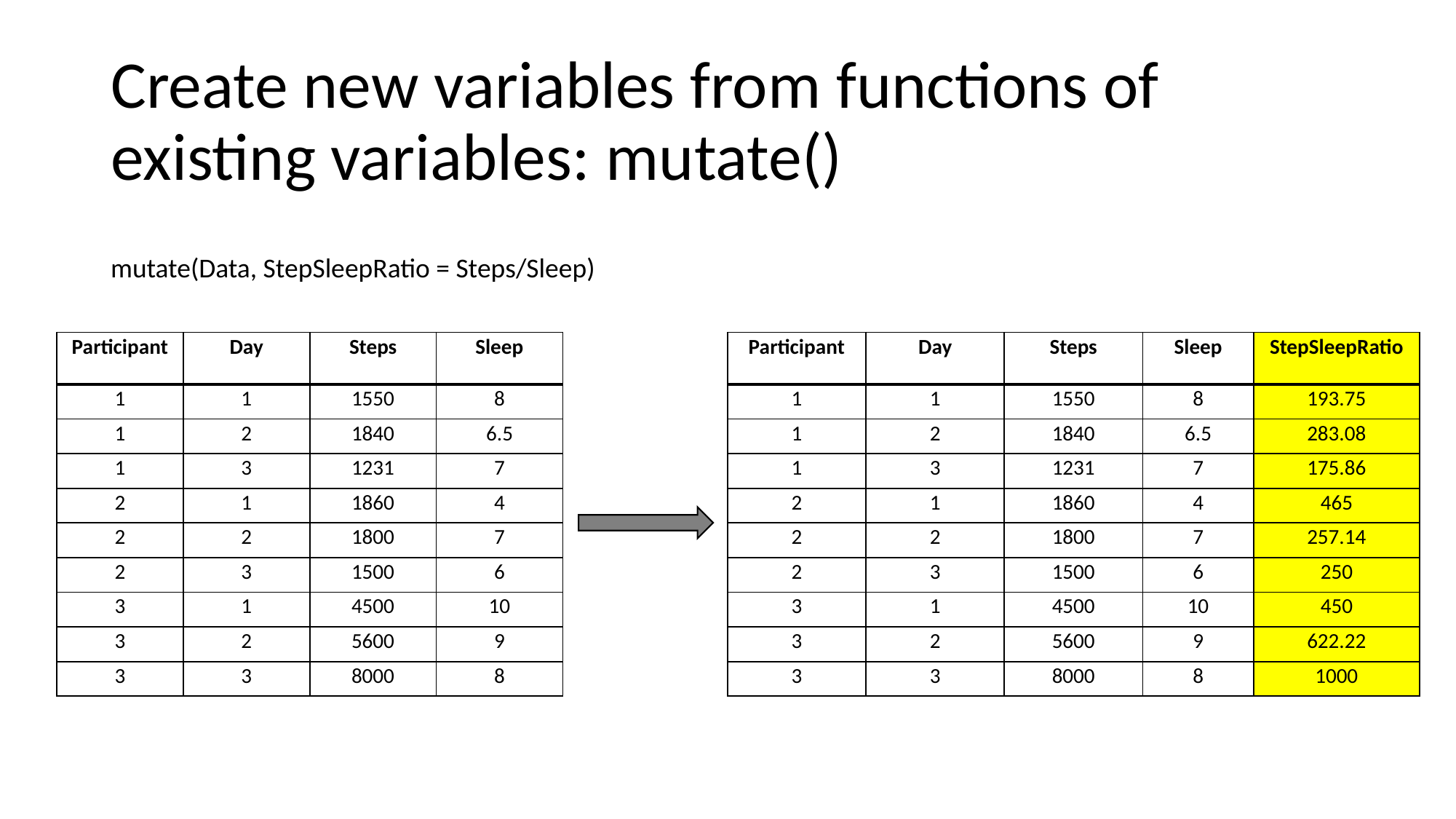

# Create new variables from functions of existing variables: mutate()
mutate(Data, StepSleepRatio = Steps/Sleep)
| Participant | Day | Steps | Sleep | StepSleepRatio |
| --- | --- | --- | --- | --- |
| 1 | 1 | 1550 | 8 | 193.75 |
| 1 | 2 | 1840 | 6.5 | 283.08 |
| 1 | 3 | 1231 | 7 | 175.86 |
| 2 | 1 | 1860 | 4 | 465 |
| 2 | 2 | 1800 | 7 | 257.14 |
| 2 | 3 | 1500 | 6 | 250 |
| 3 | 1 | 4500 | 10 | 450 |
| 3 | 2 | 5600 | 9 | 622.22 |
| 3 | 3 | 8000 | 8 | 1000 |
| Participant | Day | Steps | Sleep |
| --- | --- | --- | --- |
| 1 | 1 | 1550 | 8 |
| 1 | 2 | 1840 | 6.5 |
| 1 | 3 | 1231 | 7 |
| 2 | 1 | 1860 | 4 |
| 2 | 2 | 1800 | 7 |
| 2 | 3 | 1500 | 6 |
| 3 | 1 | 4500 | 10 |
| 3 | 2 | 5600 | 9 |
| 3 | 3 | 8000 | 8 |